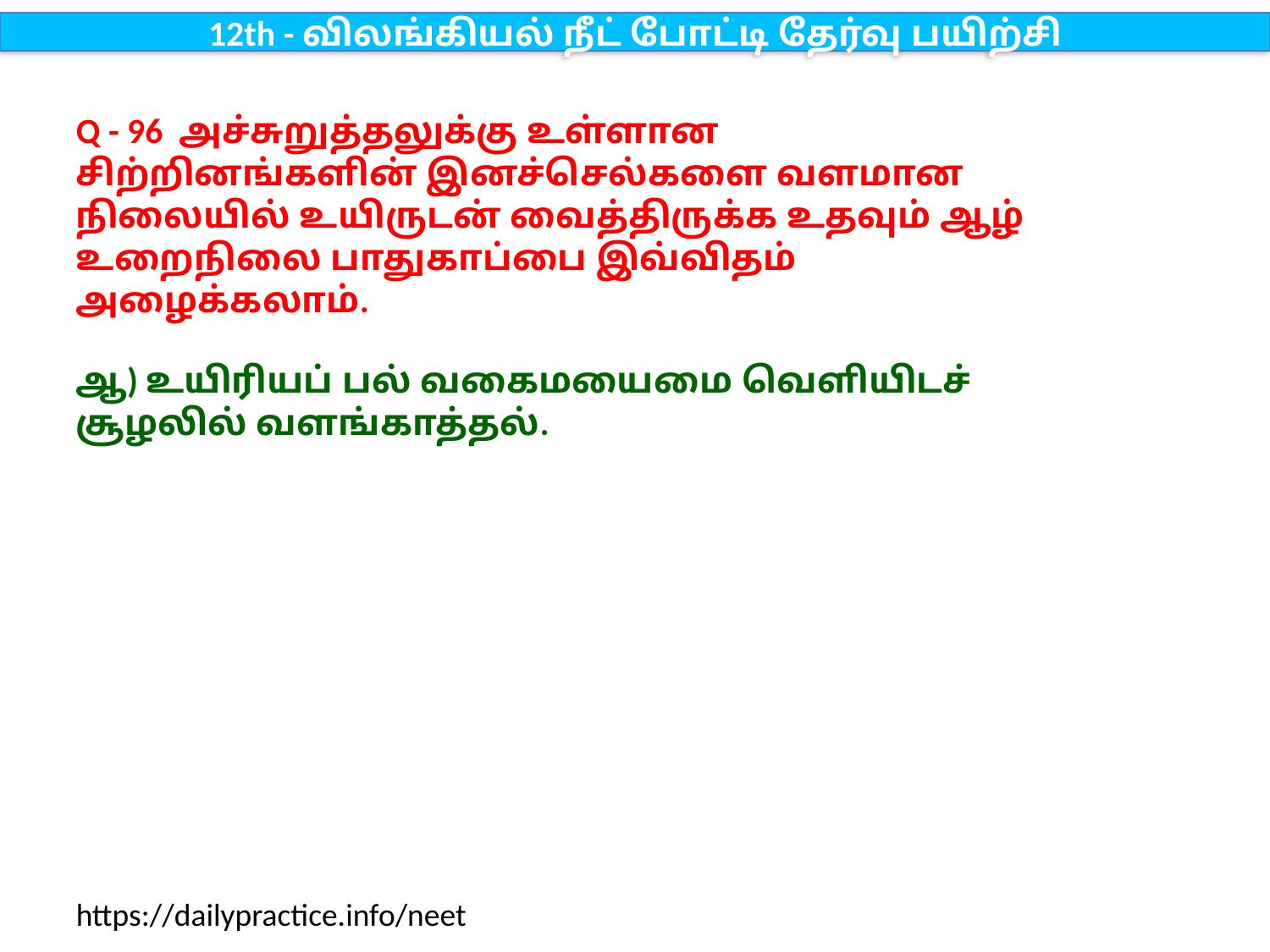

12th - விலங்கியல் நீட் போட்டி தேர்வு பயிற்சி

Q - 96  அச்சுறுத்தலுக்கு உள்ளான சிற்றினங்களின் இனச்செல்களை வளமான நிலையில் உயிருடன் வைத்திருக்க உதவும் ஆழ் உறைநிலை பாதுகாப்பை இவ்விதம் அழைக்கலாம்.

ஆ) உயிரியப் பல் வகைமயைமை வெளியிடச் சூழலில் வளங்காத்தல்.
https://dailypractice.info/neet